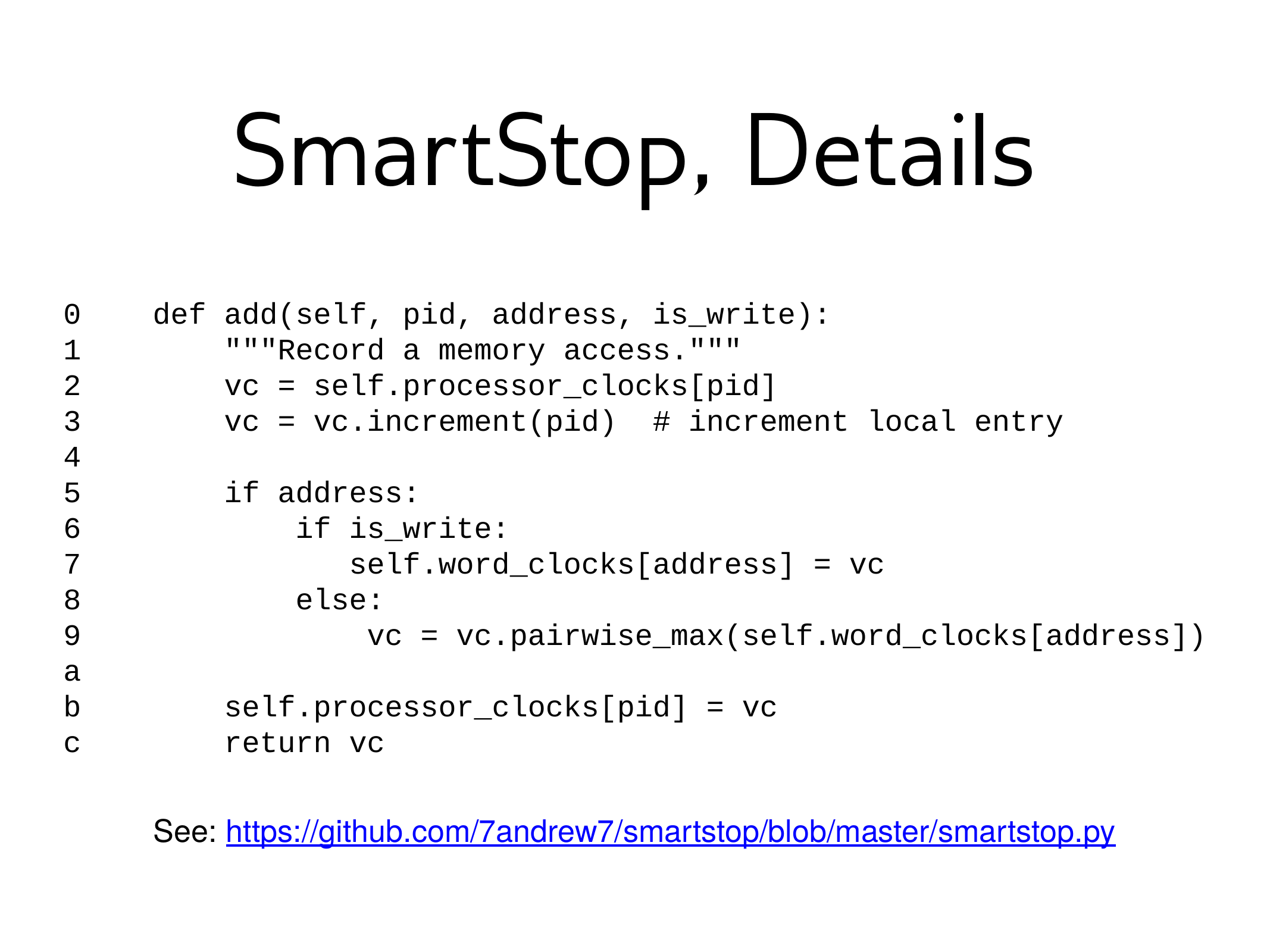

# SmartStop, Details
0    def add(self, pid, address, is_write):
1        """Record a memory access."""
2        vc = self.processor_clocks[pid]
3        vc = vc.increment(pid)  # increment local entry
4
5        if address:
6            if is_write:
7               self.word_clocks[address] = vc
8            else:
9                vc = vc.pairwise_max(self.word_clocks[address])
a
b        self.processor_clocks[pid] = vc
c        return vc
See: https://github.com/7andrew7/smartstop/blob/master/smartstop.py